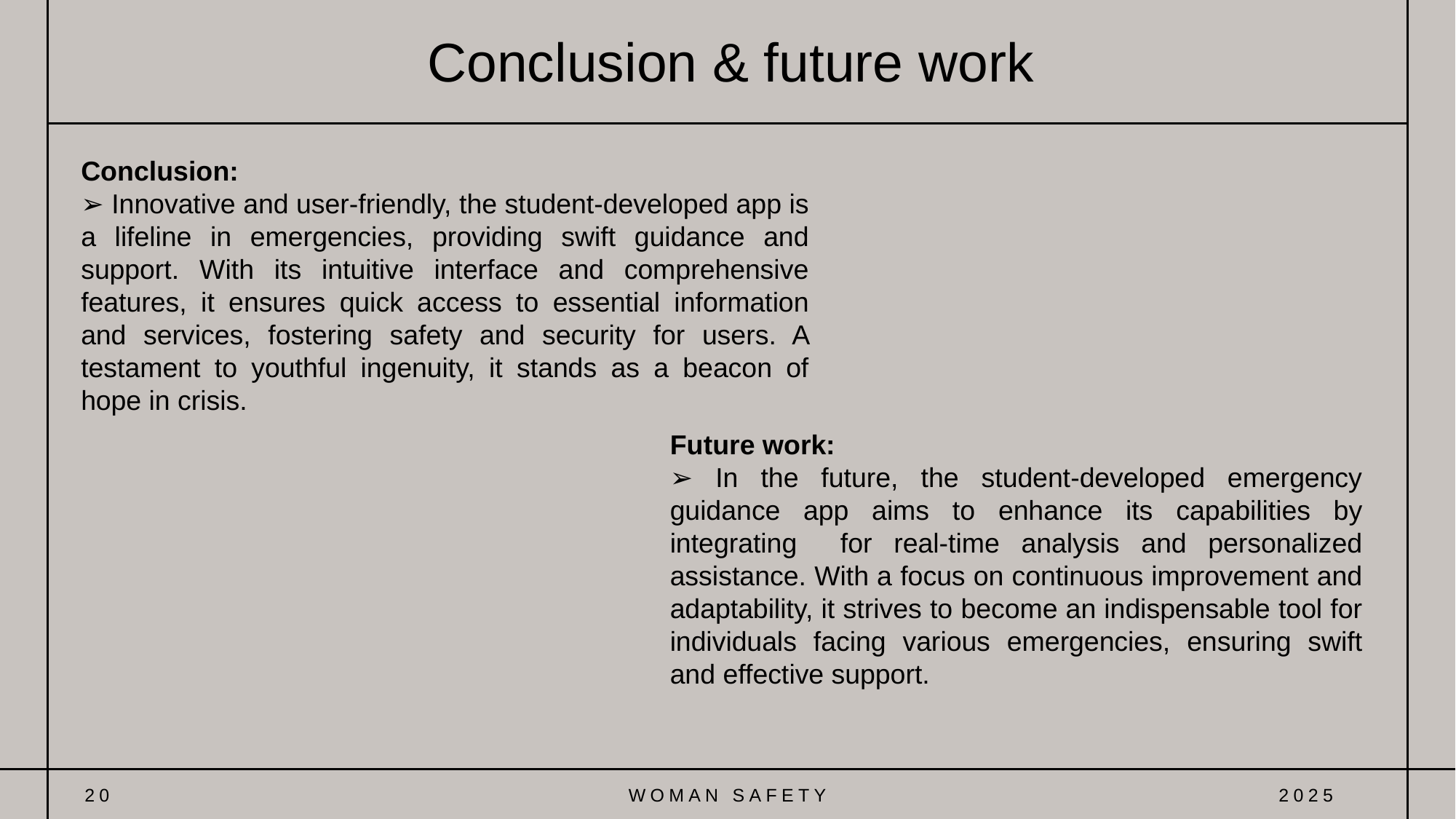

# Conclusion & future work
Conclusion:
➢ Innovative and user-friendly, the student-developed app is a lifeline in emergencies, providing swift guidance and support. With its intuitive interface and comprehensive features, it ensures quick access to essential information and services, fostering safety and security for users. A testament to youthful ingenuity, it stands as a beacon of hope in crisis.
Future work:
➢ In the future, the student-developed emergency guidance app aims to enhance its capabilities by integrating  for real-time analysis and personalized assistance. With a focus on continuous improvement and adaptability, it strives to become an indispensable tool for individuals facing various emergencies, ensuring swift and effective support.
20
WOMAN SAFETY
2025